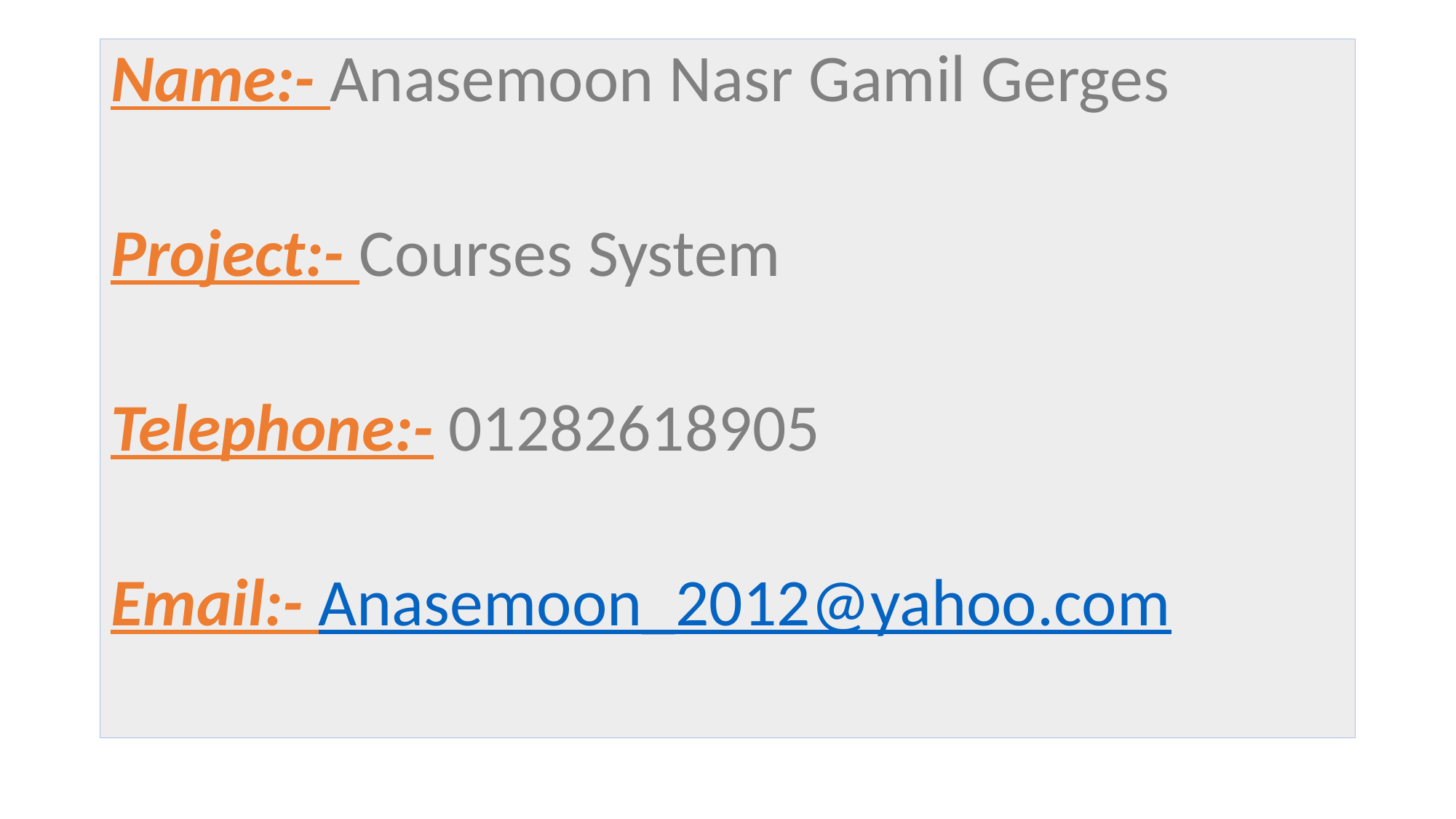

Name:- Anasemoon Nasr Gamil Gerges

Project:- Courses System

Telephone:- 01282618905

Email:- Anasemoon_2012@yahoo.com